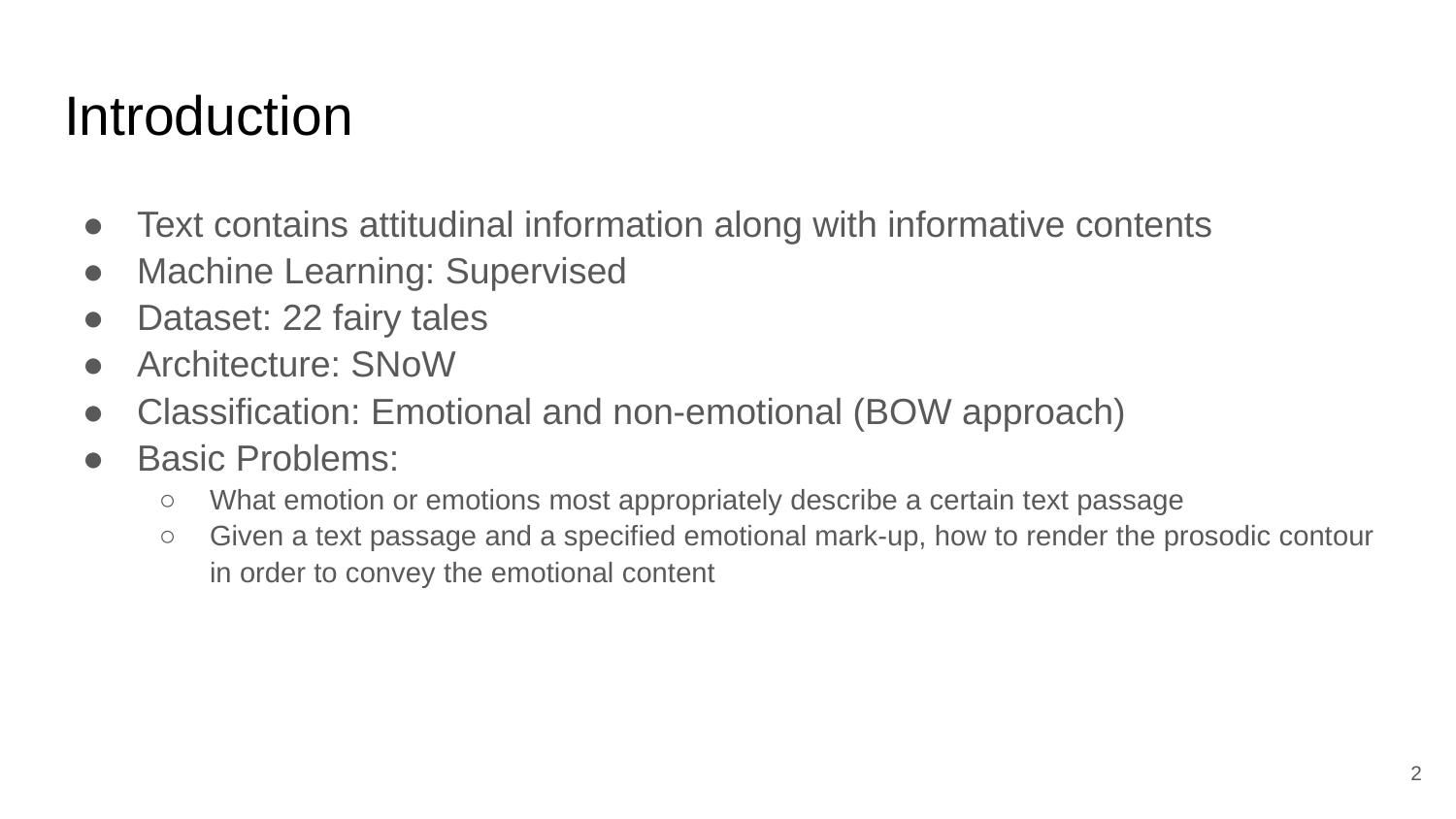

# Introduction
Text contains attitudinal information along with informative contents
Machine Learning: Supervised
Dataset: 22 fairy tales
Architecture: SNoW
Classification: Emotional and non-emotional (BOW approach)
Basic Problems:
What emotion or emotions most appropriately describe a certain text passage
Given a text passage and a specified emotional mark-up, how to render the prosodic contour in order to convey the emotional content
2